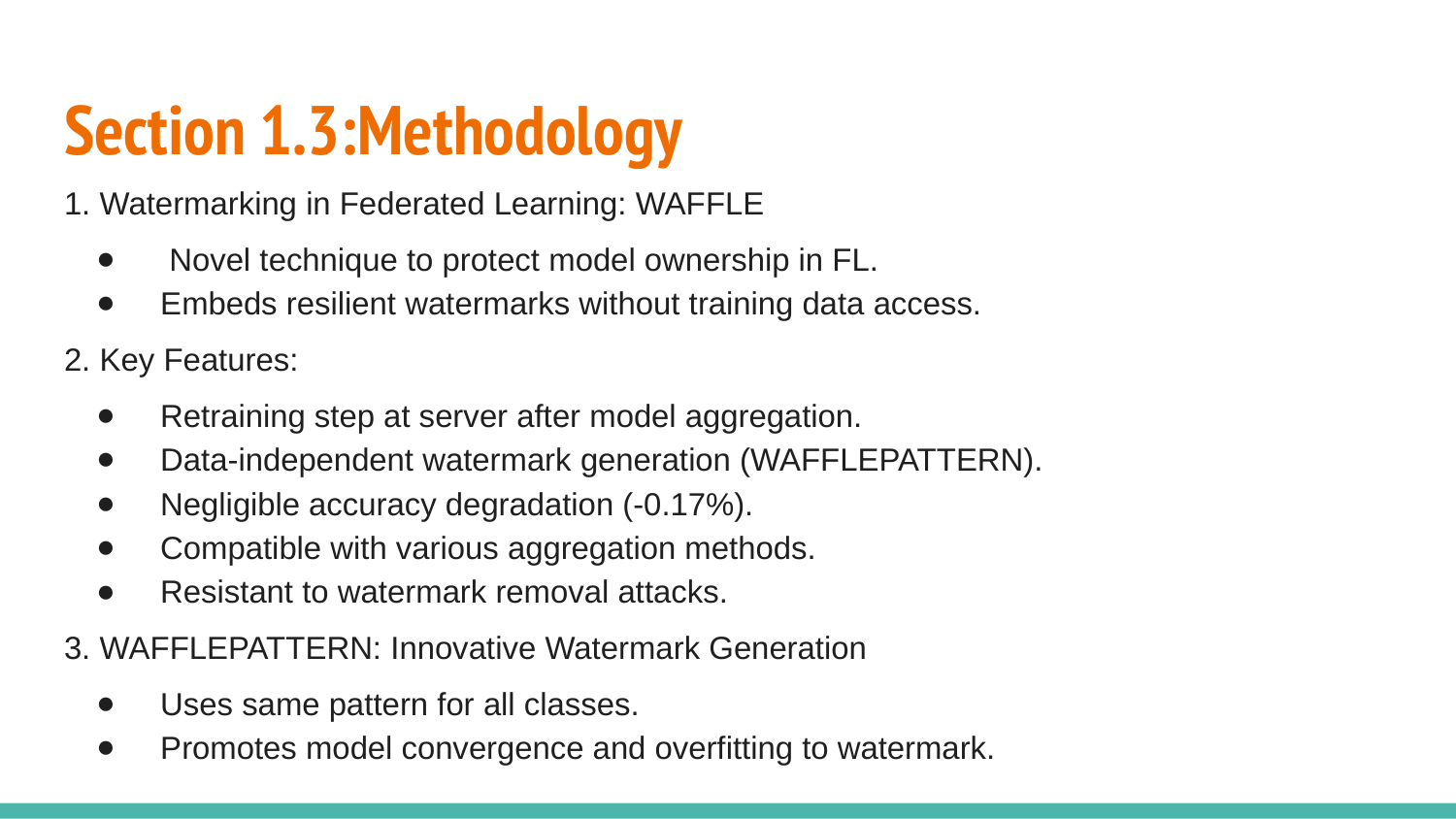

# Section 1.3:Methodology
1. Watermarking in Federated Learning: WAFFLE
 Novel technique to protect model ownership in FL.
Embeds resilient watermarks without training data access.
2. Key Features:
Retraining step at server after model aggregation.
Data-independent watermark generation (WAFFLEPATTERN).
Negligible accuracy degradation (-0.17%).
Compatible with various aggregation methods.
Resistant to watermark removal attacks.
3. WAFFLEPATTERN: Innovative Watermark Generation
Uses same pattern for all classes.
Promotes model convergence and overfitting to watermark.